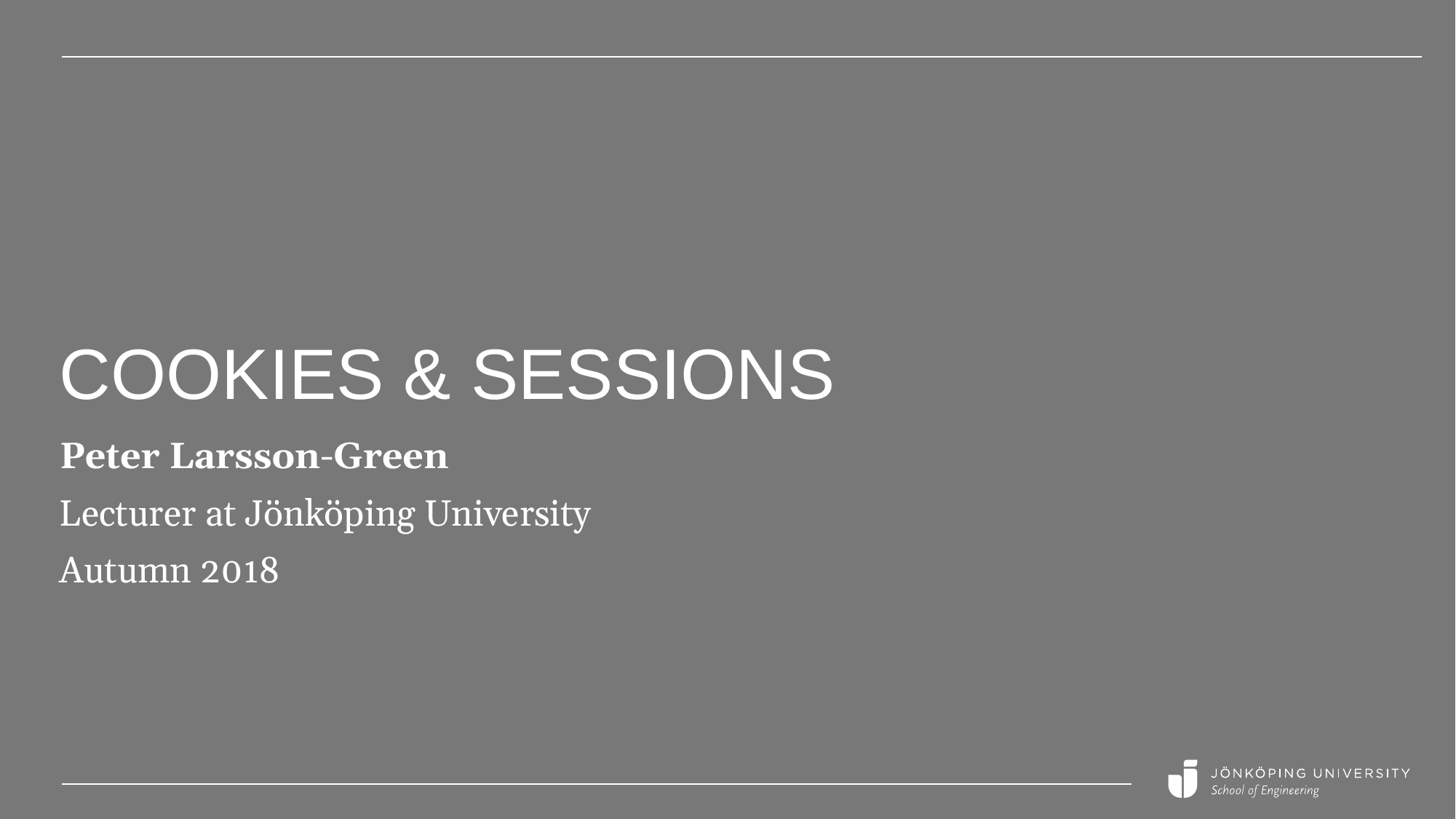

# Cookies & Sessions
Peter Larsson-Green
Lecturer at Jönköping University
Autumn 2018